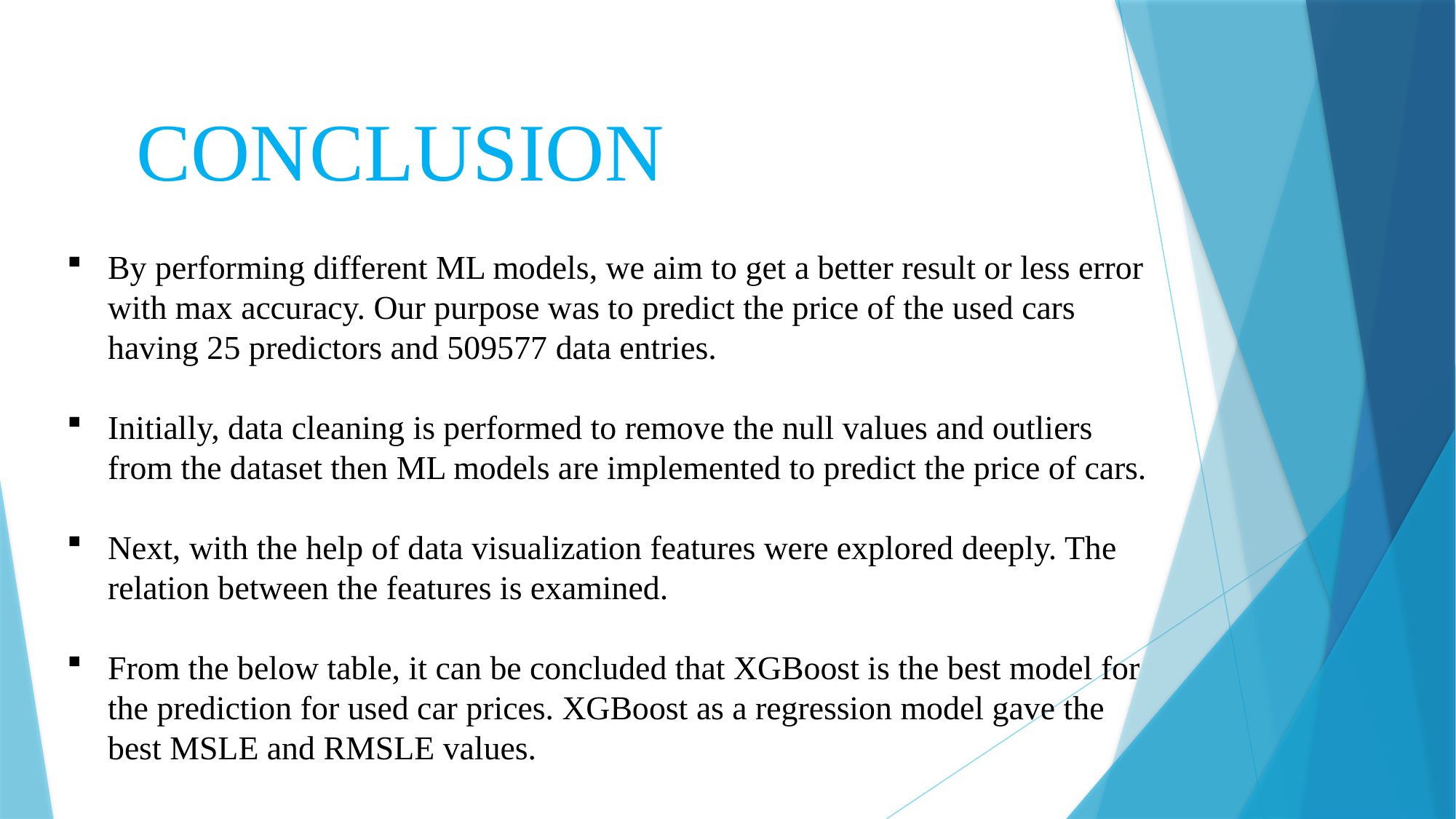

CONCLUSION
By performing different ML models, we aim to get a better result or less error with max accuracy. Our purpose was to predict the price of the used cars having 25 predictors and 509577 data entries.

Initially, data cleaning is performed to remove the null values and outliers from the dataset then ML models are implemented to predict the price of cars.

Next, with the help of data visualization features were explored deeply. The relation between the features is examined.

From the below table, it can be concluded that XGBoost is the best model for the prediction for used car prices. XGBoost as a regression model gave the best MSLE and RMSLE values.